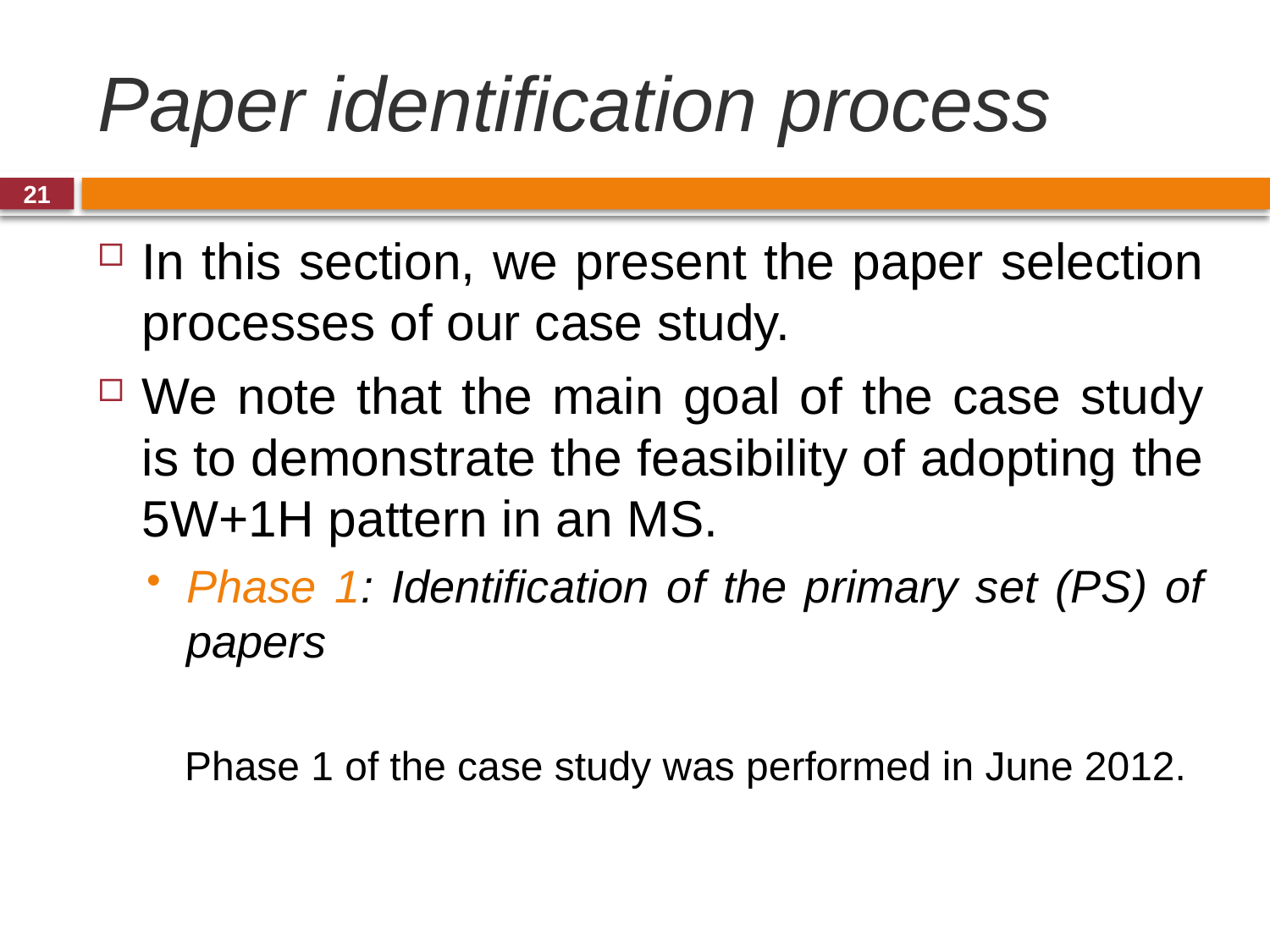

# Paper identification process
21
In this section, we present the paper selection processes of our case study.
We note that the main goal of the case study is to demonstrate the feasibility of adopting the 5W+1H pattern in an MS.
Phase 1: Identification of the primary set (PS) of papers

Phase 1 of the case study was performed in June 2012.